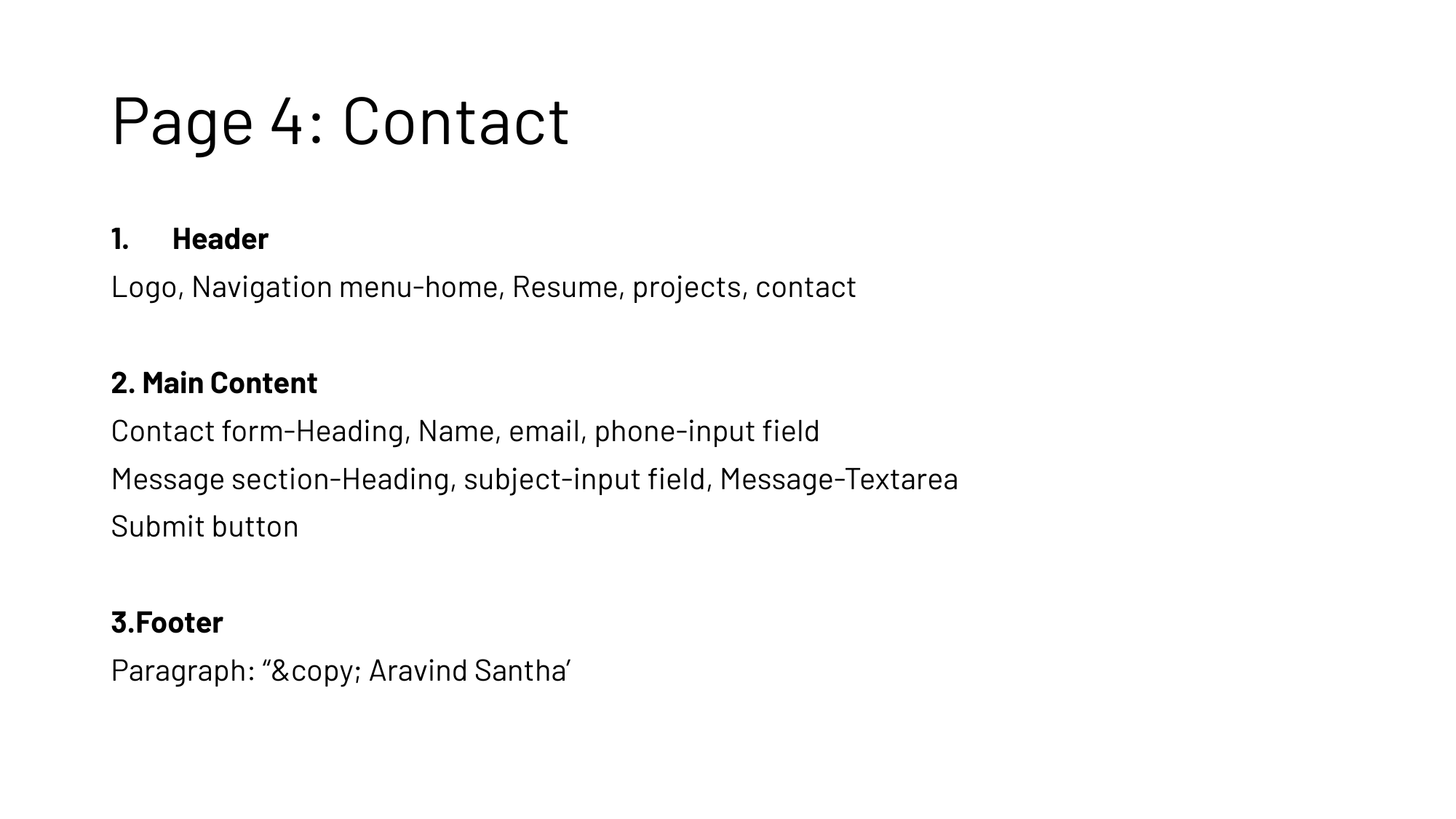

# Page 4: Contact
Header
Logo, Navigation menu-home, Resume, projects, contact

2. Main Content
Contact form-Heading, Name, email, phone-input field
Message section-Heading, subject-input field, Message-Textarea
Submit button

3.Footer
Paragraph: “&copy; Aravind Santha’